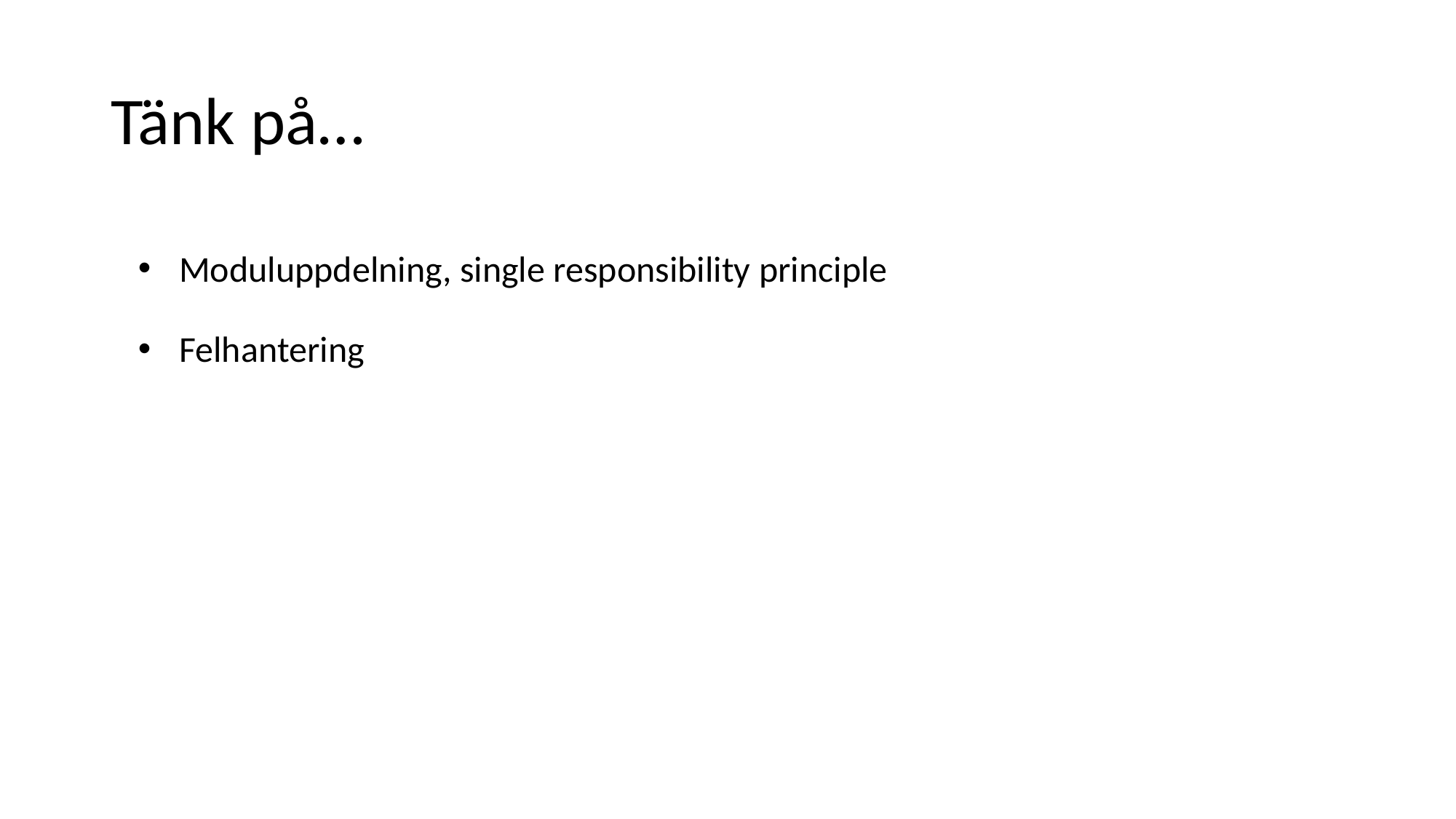

# Tänk på…
Moduluppdelning, single responsibility principle
Felhantering